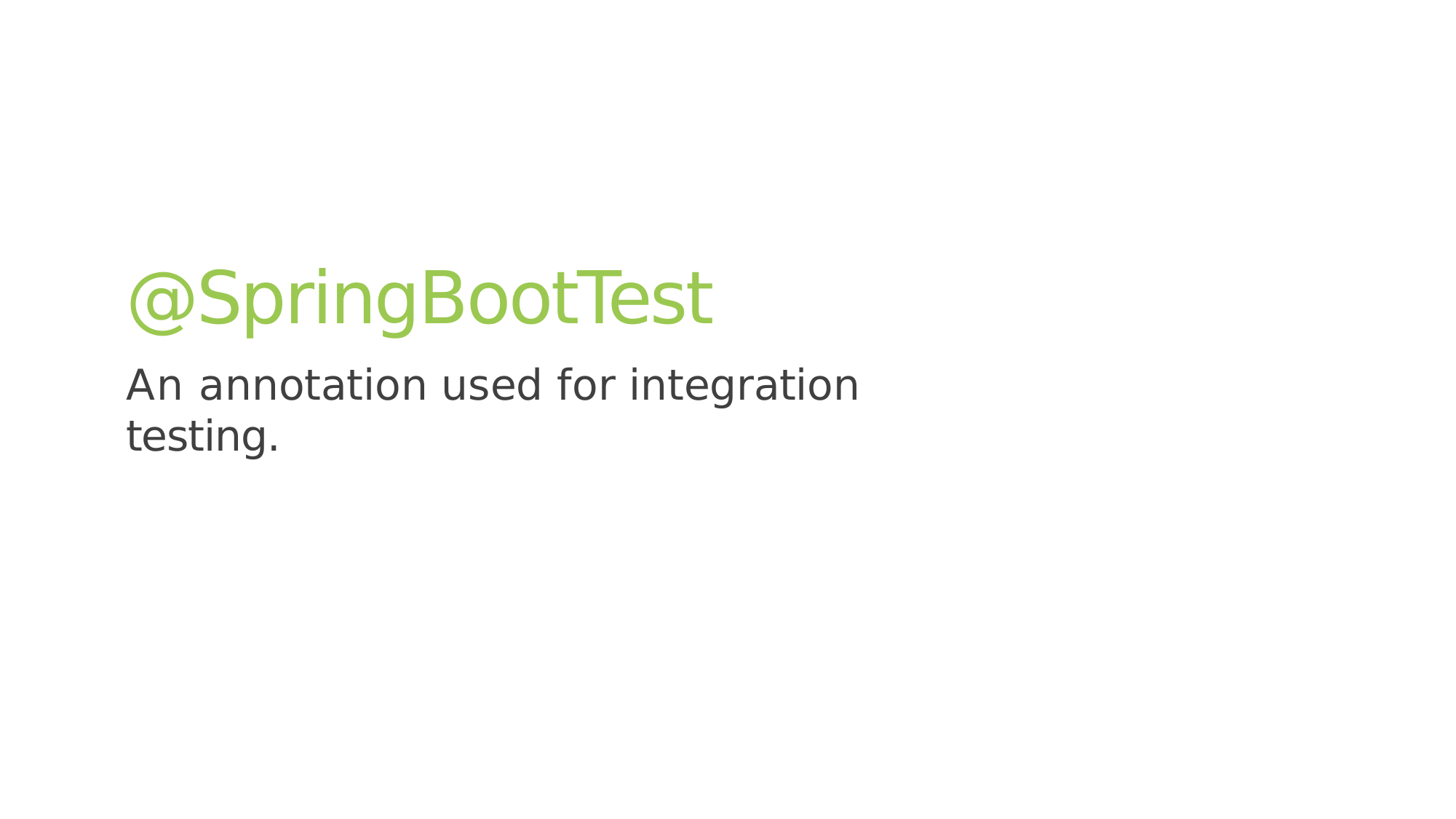

@SpringBootTest
An annotation used for integration testing.
12